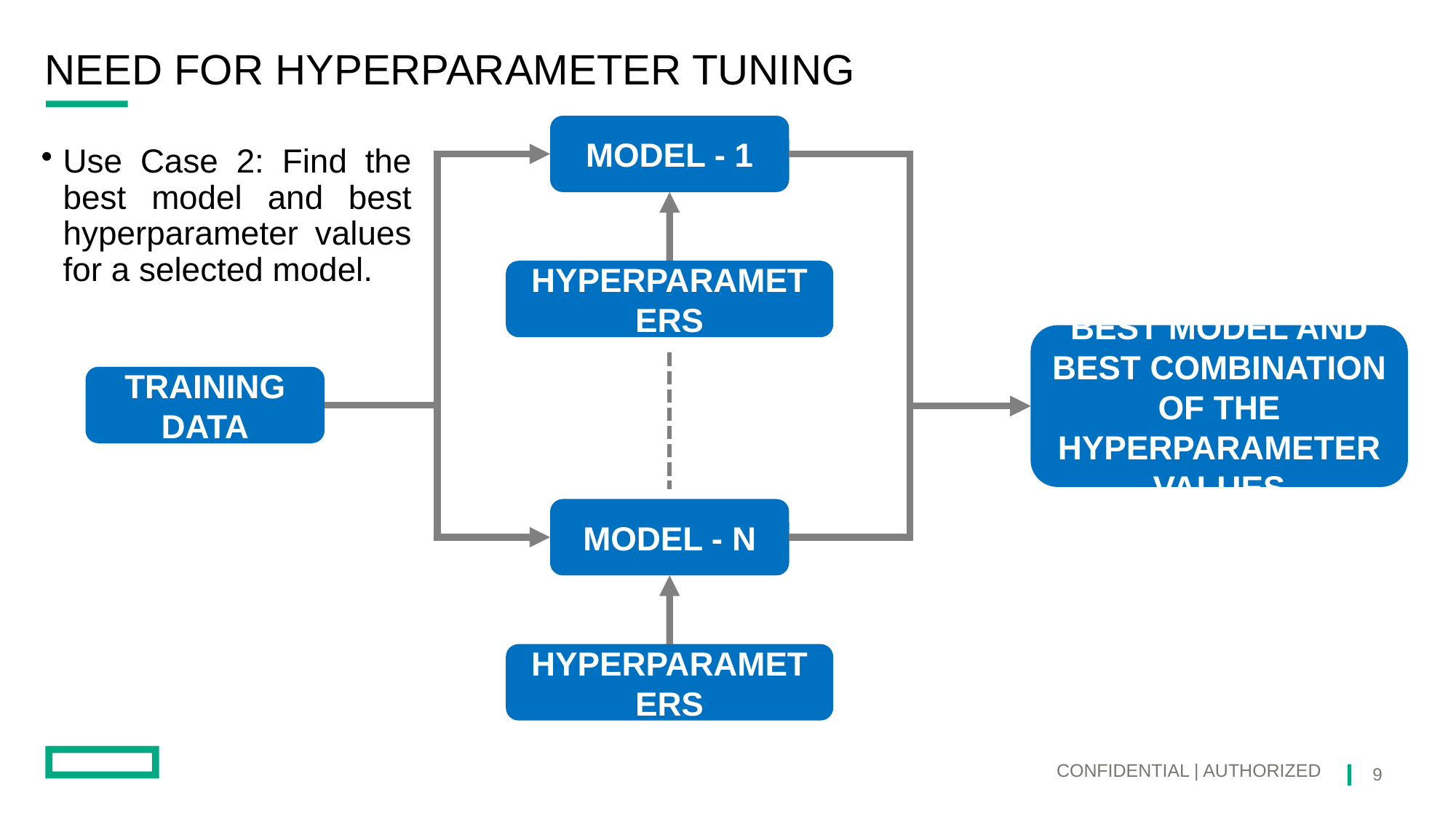

# NEED FOR HYPERPARAMETER TUNING
MODEL - 1
Use Case 2: Find the best model and best hyperparameter values for a selected model.
HYPERPARAMETERS
BEST MODEL AND BEST COMBINATION OF THE HYPERPARAMETER VALUES
TRAINING DATA
MODEL - N
HYPERPARAMETERS
CONFIDENTIAL | AUTHORIZED
9